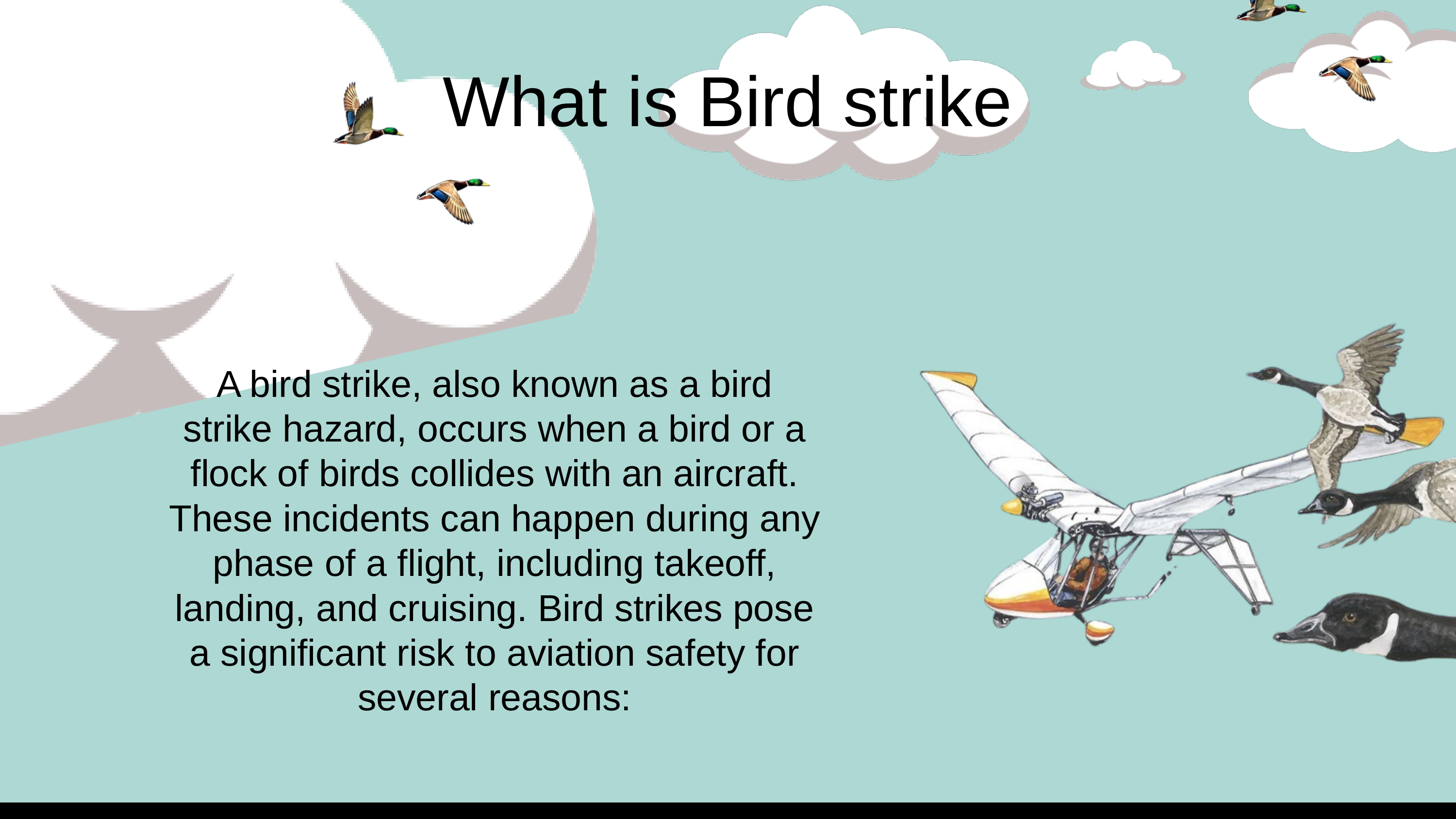

What is Bird strike

A bird strike, also known as a bird strike hazard, occurs when a bird or a flock of birds collides with an aircraft. These incidents can happen during any phase of a flight, including takeoff, landing, and cruising. Bird strikes pose a significant risk to aviation safety for several reasons: